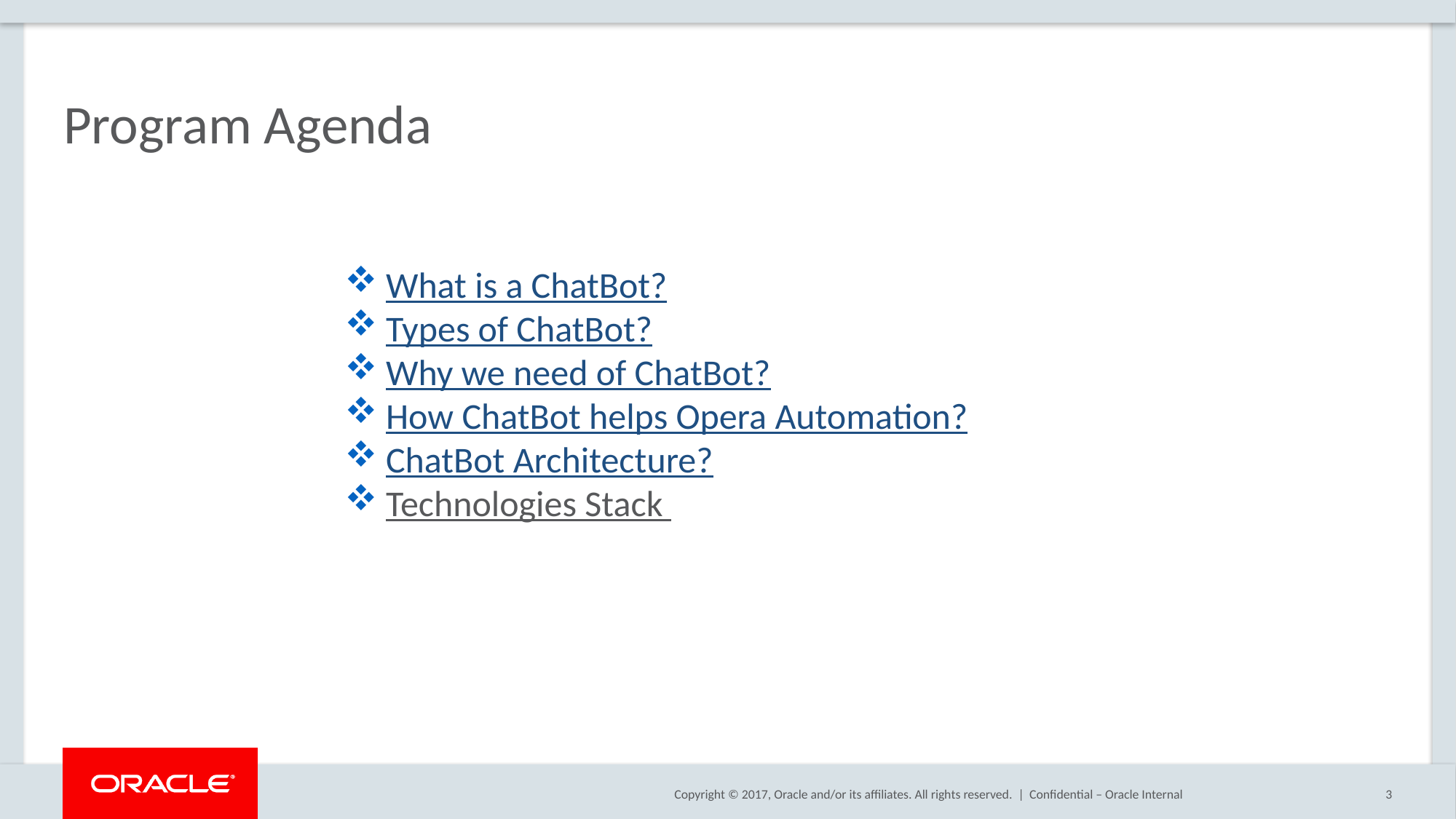

# Program Agenda
What is a ChatBot?
Types of ChatBot?
Why we need of ChatBot?
How ChatBot helps Opera Automation?
ChatBot Architecture?
Technologies Stack
Confidential – Oracle Internal
3